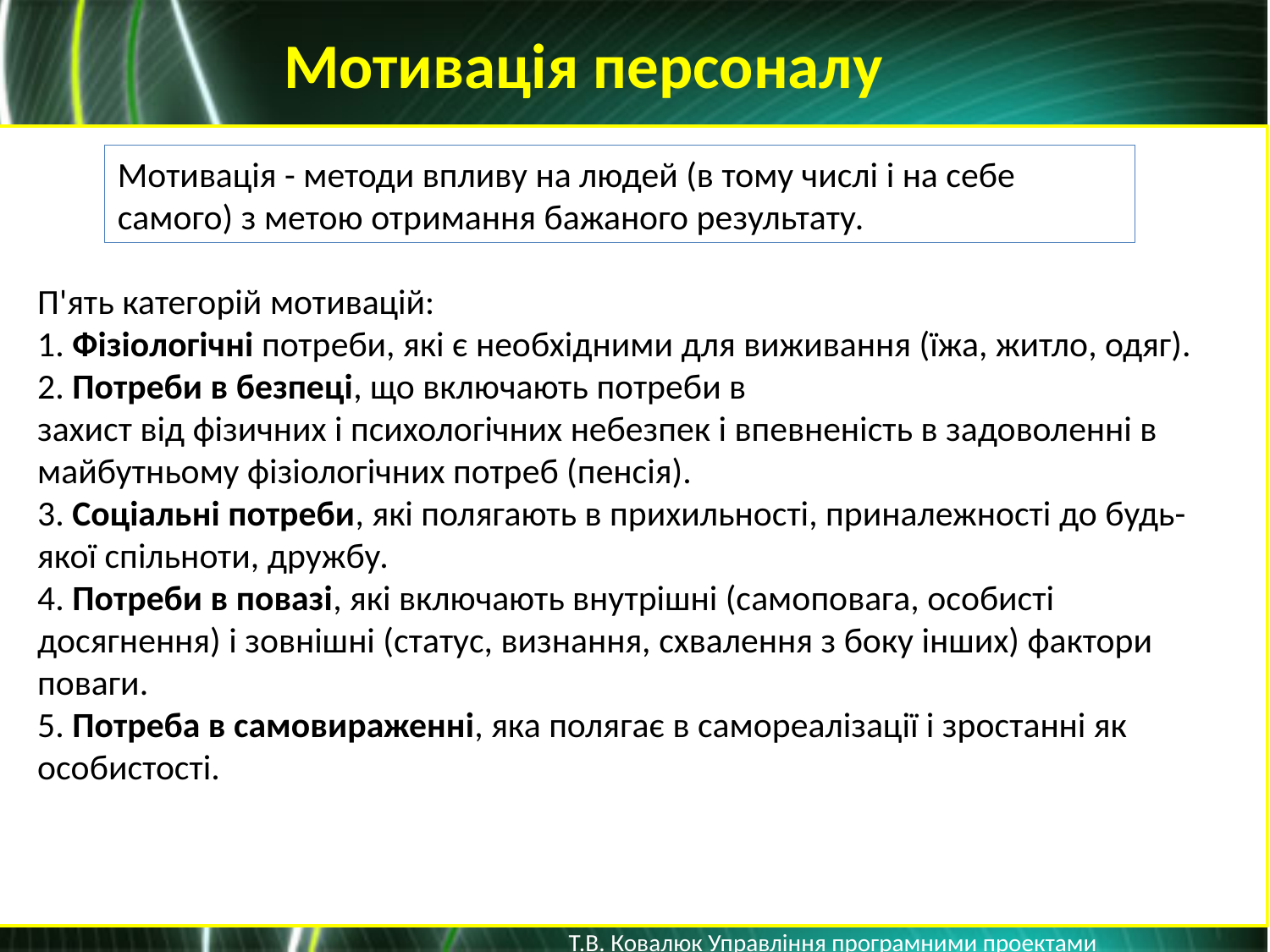

Мотивація персоналу
Мотивація - методи впливу на людей (в тому числі і на себе самого) з метою отримання бажаного результату.
П'ять категорій мотивацій:
1. Фізіологічні потреби, які є необхідними для виживання (їжа, житло, одяг).
2. Потреби в безпеці, що включають потреби в
захист від фізичних і психологічних небезпек і впевненість в задоволенні в майбутньому фізіологічних потреб (пенсія).
3. Соціальні потреби, які полягають в прихильності, приналежності до будь-якої спільноти, дружбу.
4. Потреби в повазі, які включають внутрішні (самоповага, особисті досягнення) і зовнішні (статус, визнання, схвалення з боку інших) фактори поваги.
5. Потреба в самовираженні, яка полягає в самореалізації і зростанні як особистості.